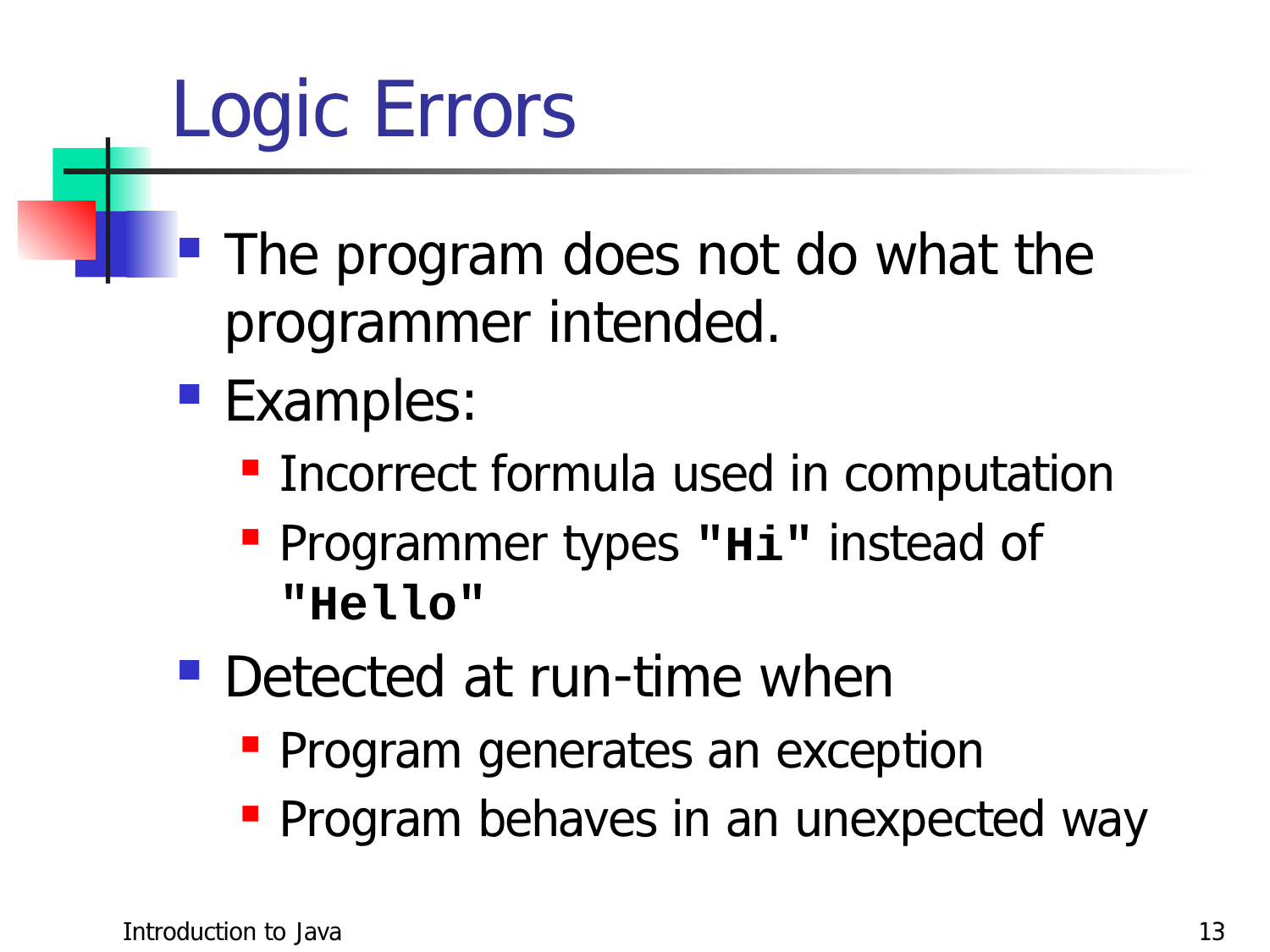

# Logic Errors
The program does not do what the programmer intended.
Examples:
Incorrect formula used in computation
Programmer types "Hi" instead of "Hello"
Detected at run-time when
Program generates an exception
Program behaves in an unexpected way
Introduction to Java
13